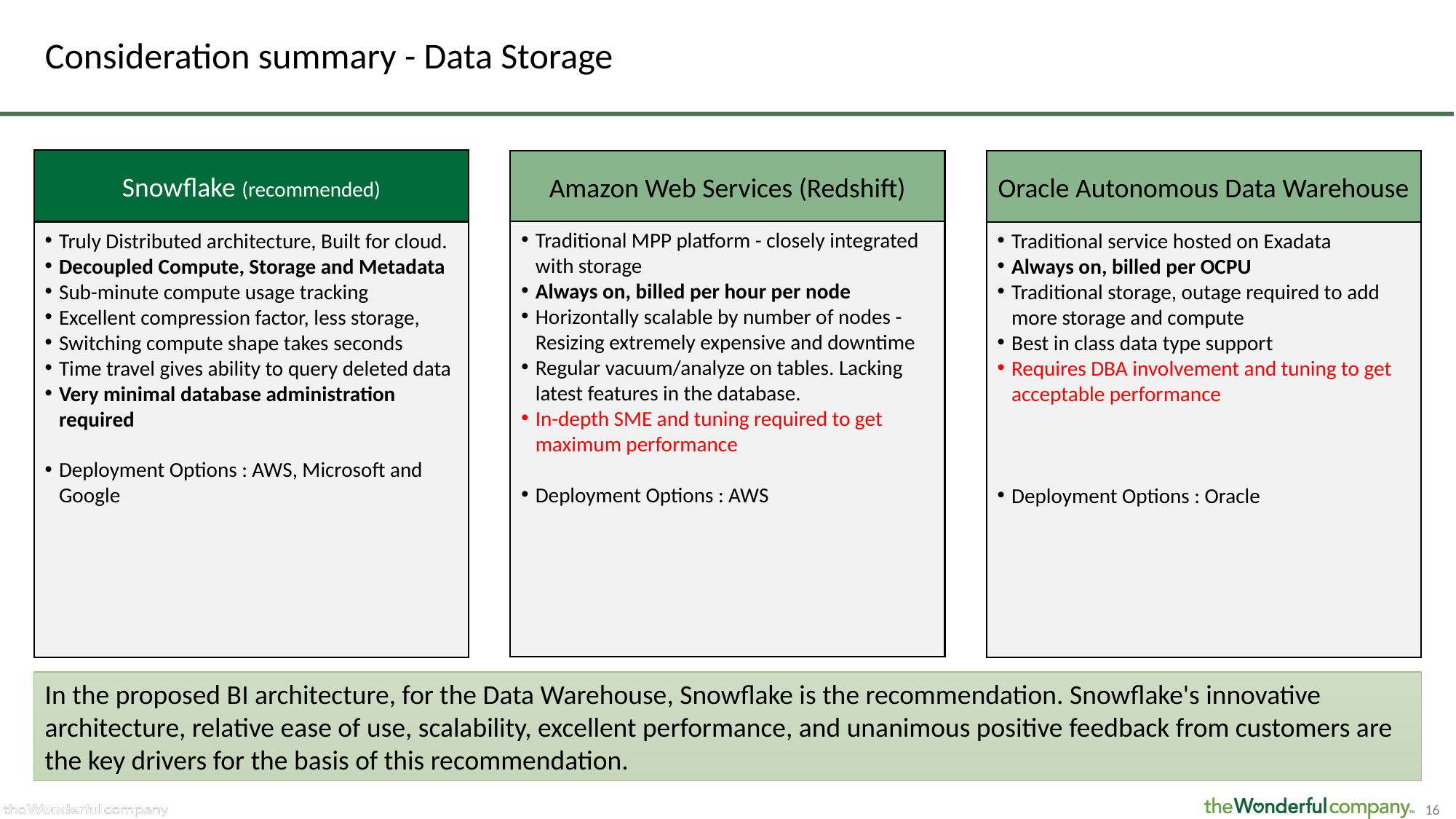

# Consideration summary - Data Storage
Snowflake (recommended)
Amazon Web Services (Redshift)
Oracle Autonomous Data Warehouse
Traditional MPP platform - closely integrated with storage
Always on, billed per hour per node
Horizontally scalable by number of nodes - Resizing extremely expensive and downtime
Regular vacuum/analyze on tables. Lacking latest features in the database.
In-depth SME and tuning required to get maximum performance

Deployment Options : AWS
Truly Distributed architecture, Built for cloud.
Decoupled Compute, Storage and Metadata
Sub-minute compute usage tracking
Excellent compression factor, less storage,
Switching compute shape takes seconds
Time travel gives ability to query deleted data
Very minimal database administration required

Deployment Options : AWS, Microsoft and Google
Traditional service hosted on Exadata
Always on, billed per OCPU
Traditional storage, outage required to add more storage and compute
Best in class data type support
Requires DBA involvement and tuning to get acceptable performance

Deployment Options : Oracle
In the proposed BI architecture, for the Data Warehouse, Snowflake is the recommendation. Snowflake's innovative architecture, relative ease of use, scalability, excellent performance, and unanimous positive feedback from customers are the key drivers for the basis of this recommendation.